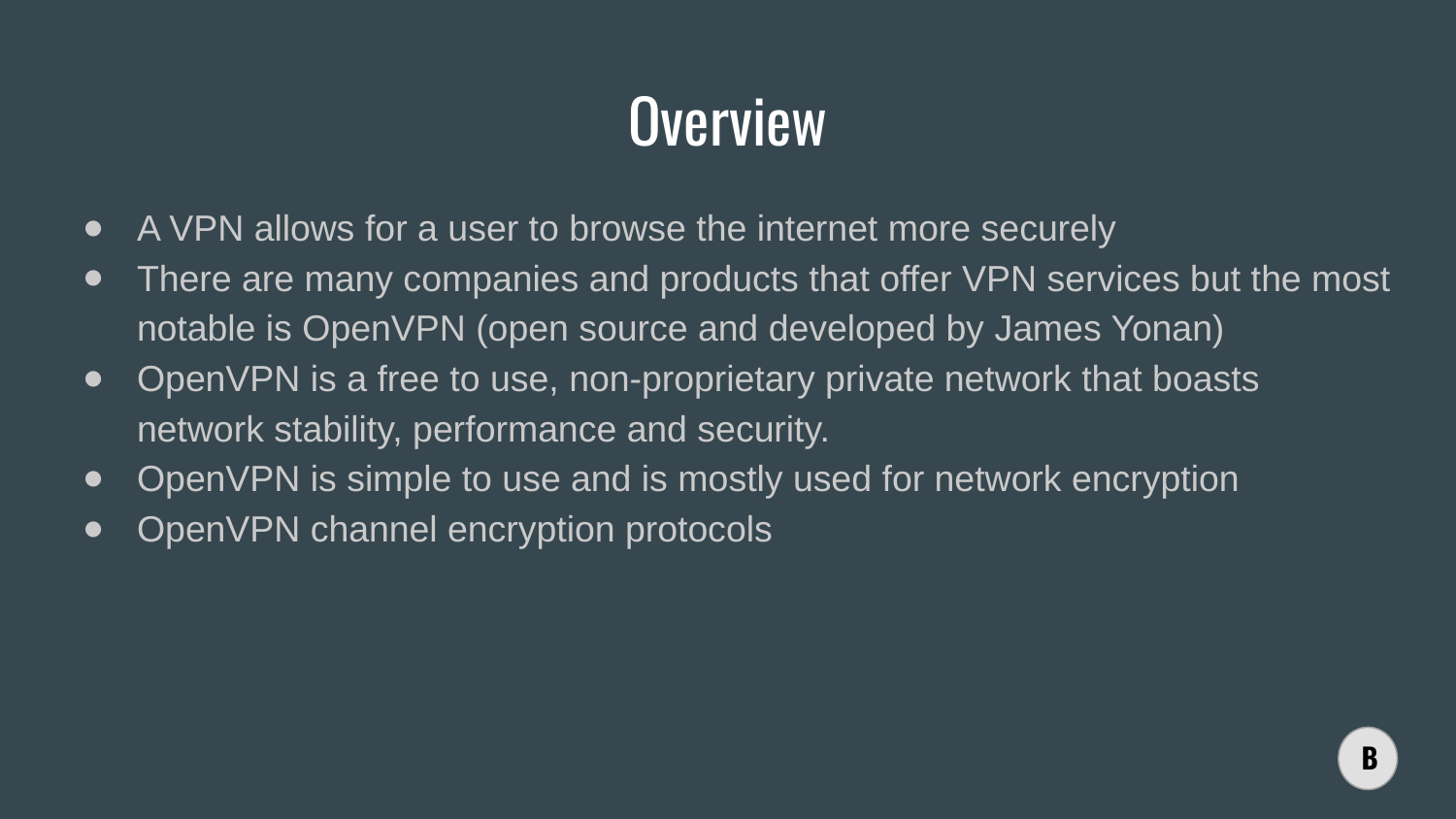

# Overview
A VPN allows for a user to browse the internet more securely
There are many companies and products that offer VPN services but the most notable is OpenVPN (open source and developed by James Yonan)
OpenVPN is a free to use, non-proprietary private network that boasts network stability, performance and security.
OpenVPN is simple to use and is mostly used for network encryption
OpenVPN channel encryption protocols
B